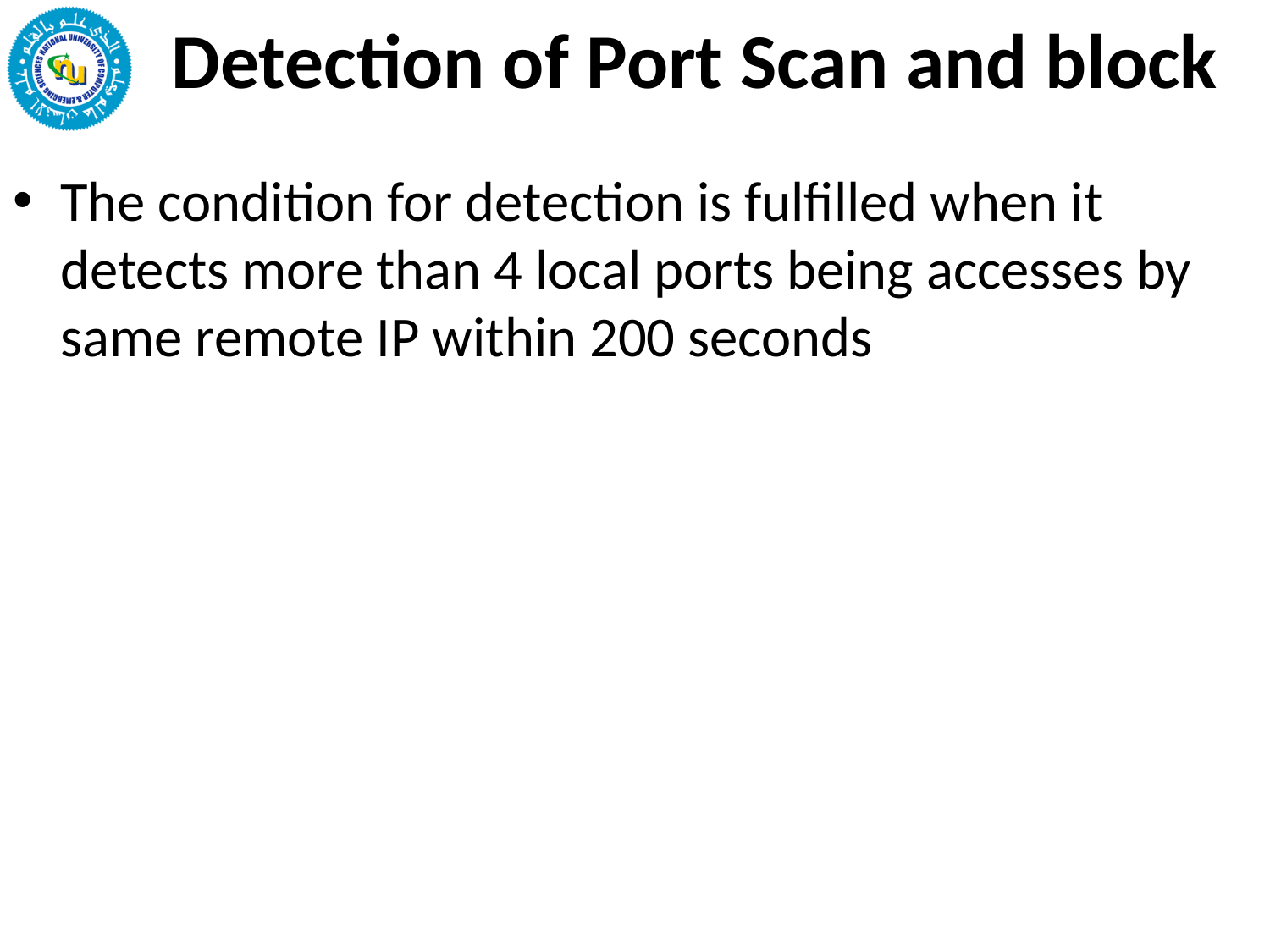

# Detection of Port Scan and block
The condition for detection is fulfilled when it detects more than 4 local ports being accesses by same remote IP within 200 seconds